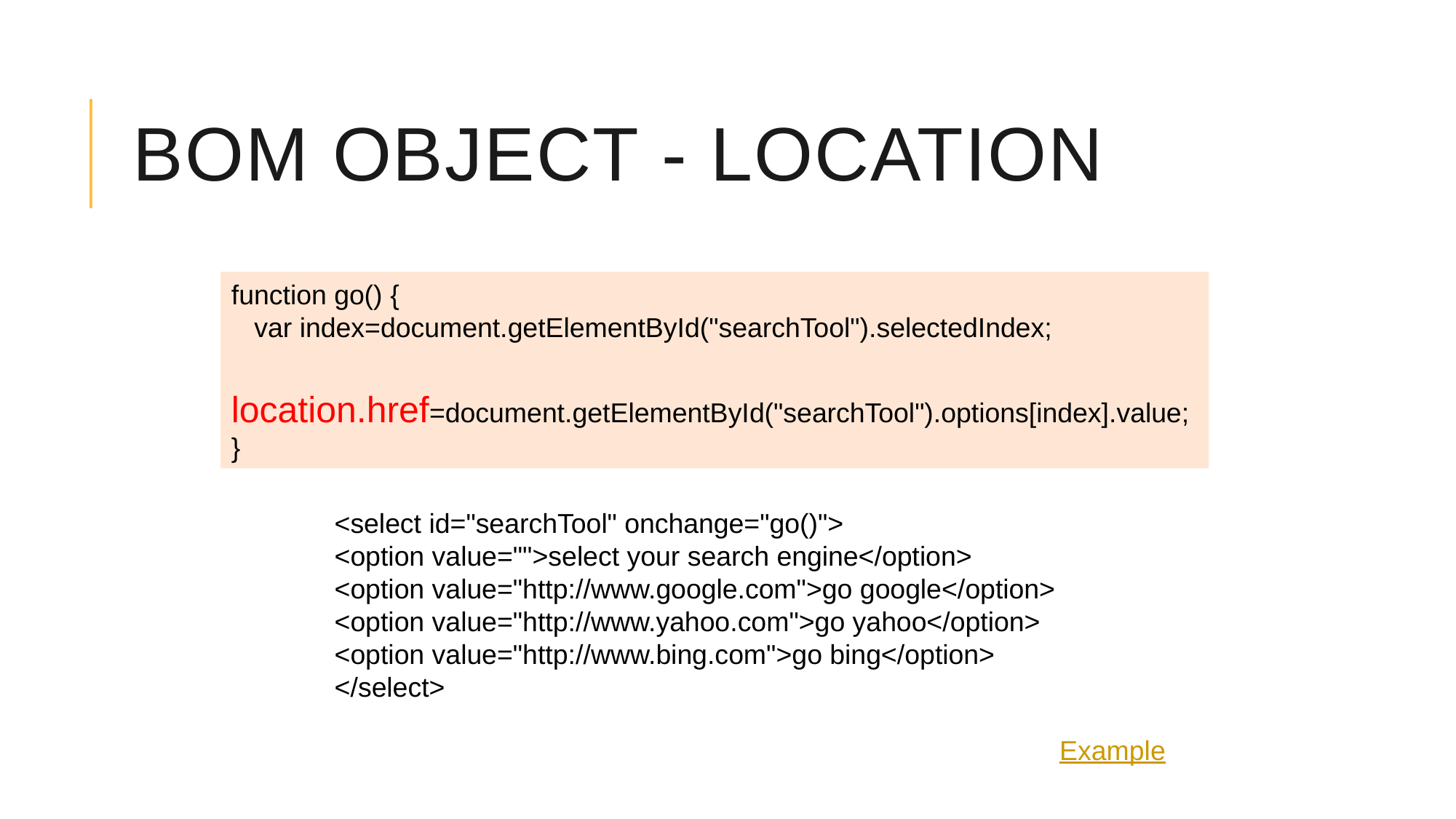

# BOM Object - location
function go() {
   var index=document.getElementById("searchTool").selectedIndex;
  location.href=document.getElementById("searchTool").options[index].value;
}
<select id="searchTool" onchange="go()">
<option value="">select your search engine</option>
<option value="http://www.google.com">go google</option>
<option value="http://www.yahoo.com">go yahoo</option>
<option value="http://www.bing.com">go bing</option>
</select>
Example